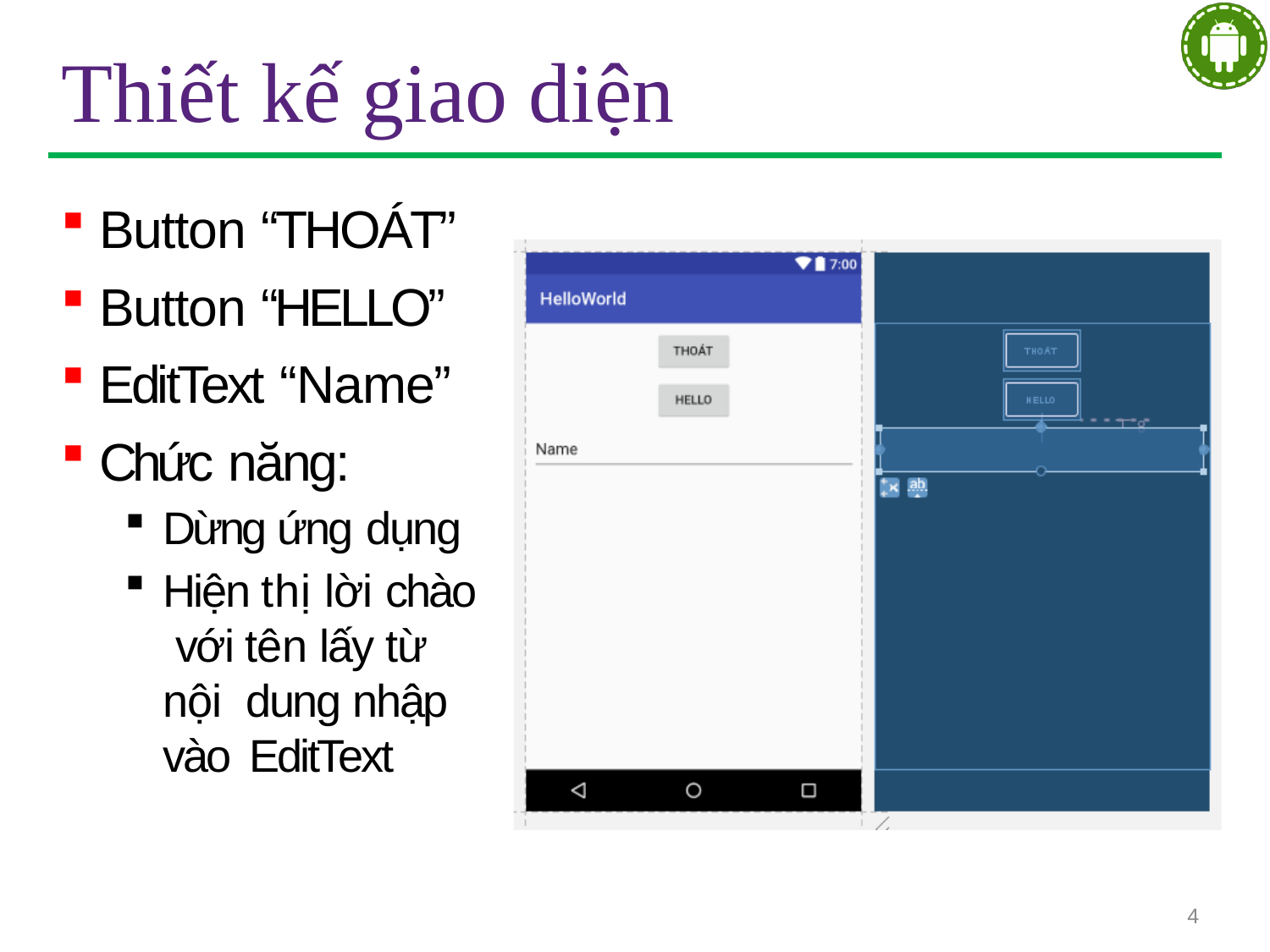

# Thiết kế giao diện
Button “THOÁT”
Button “HELLO”
EditText “Name”
Chức năng:
Dừng ứng dụng
Hiện thị lời chào  với tên lấy từ nội  dung nhập vào  EditText

4